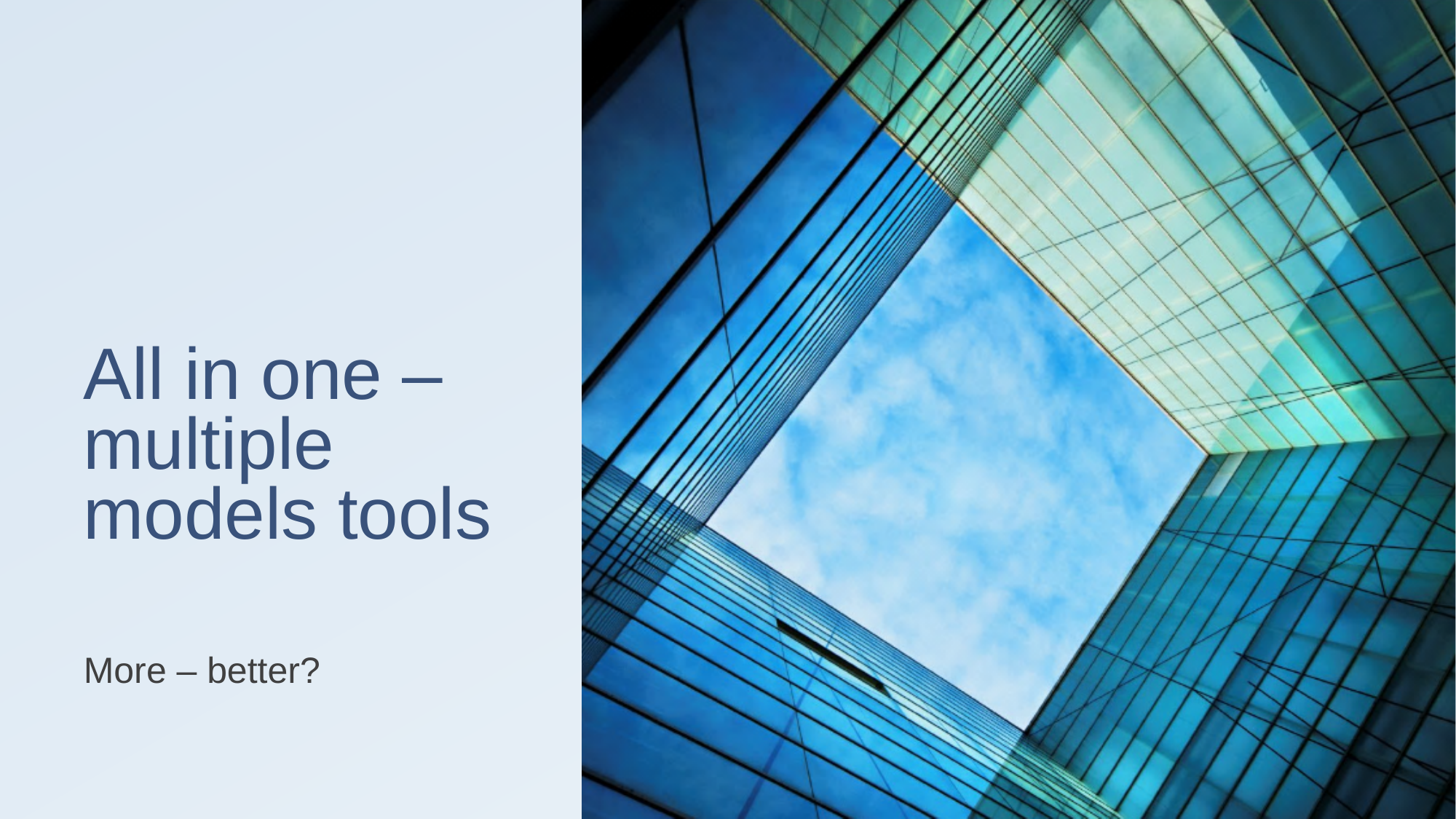

# All in one – multiple models tools
More – better?